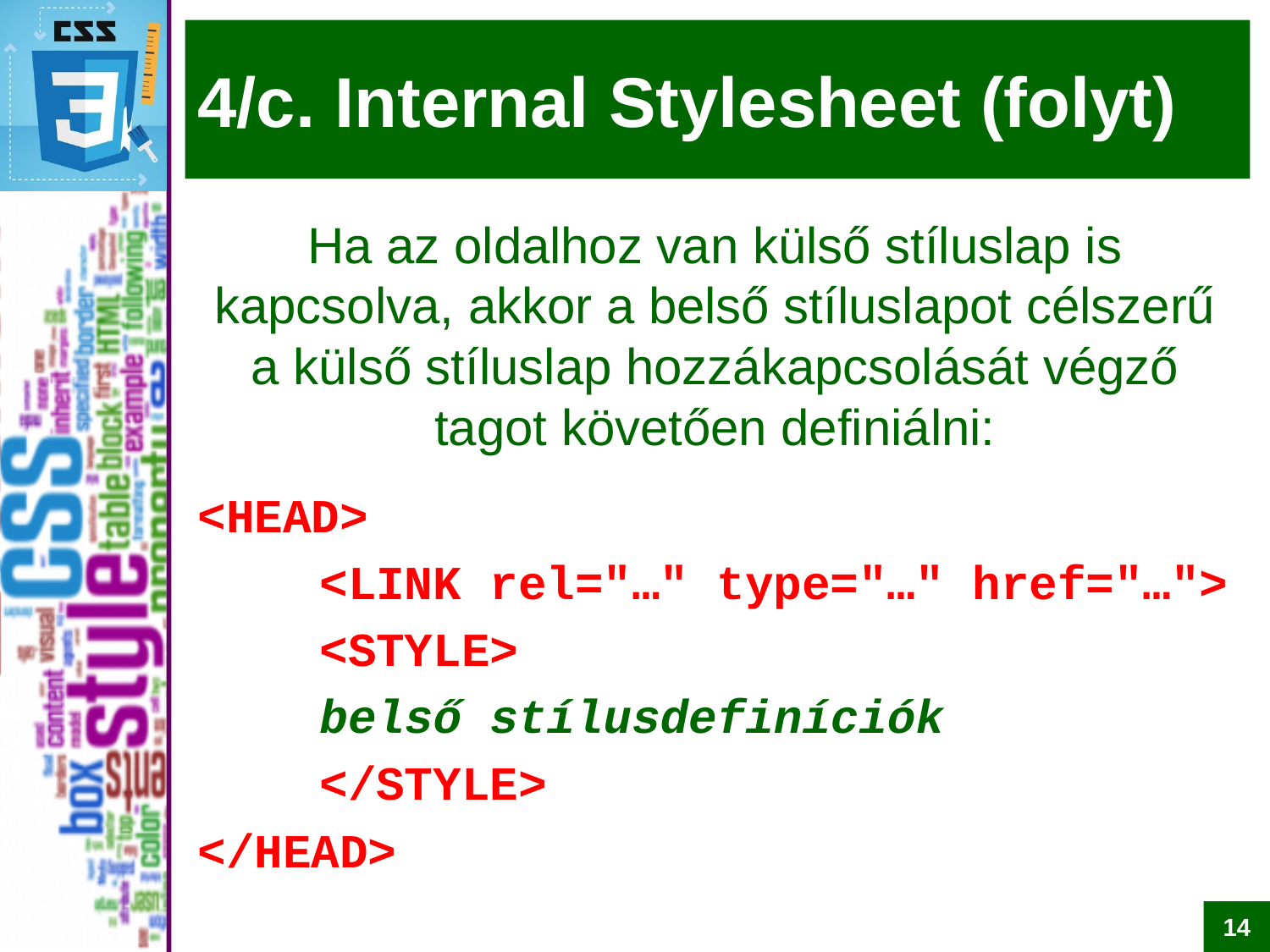

# 4/c. Internal Stylesheet (folyt)
Ha az oldalhoz van külső stíluslap is kapcsolva, akkor a belső stíluslapot célszerű a külső stíluslap hozzákapcsolását végző tagot követően definiálni:
<HEAD>
	<LINK rel="…" type="…" href="…">
	<STYLE>
		belső stílusdefiníciók
	</STYLE>
</HEAD>
14